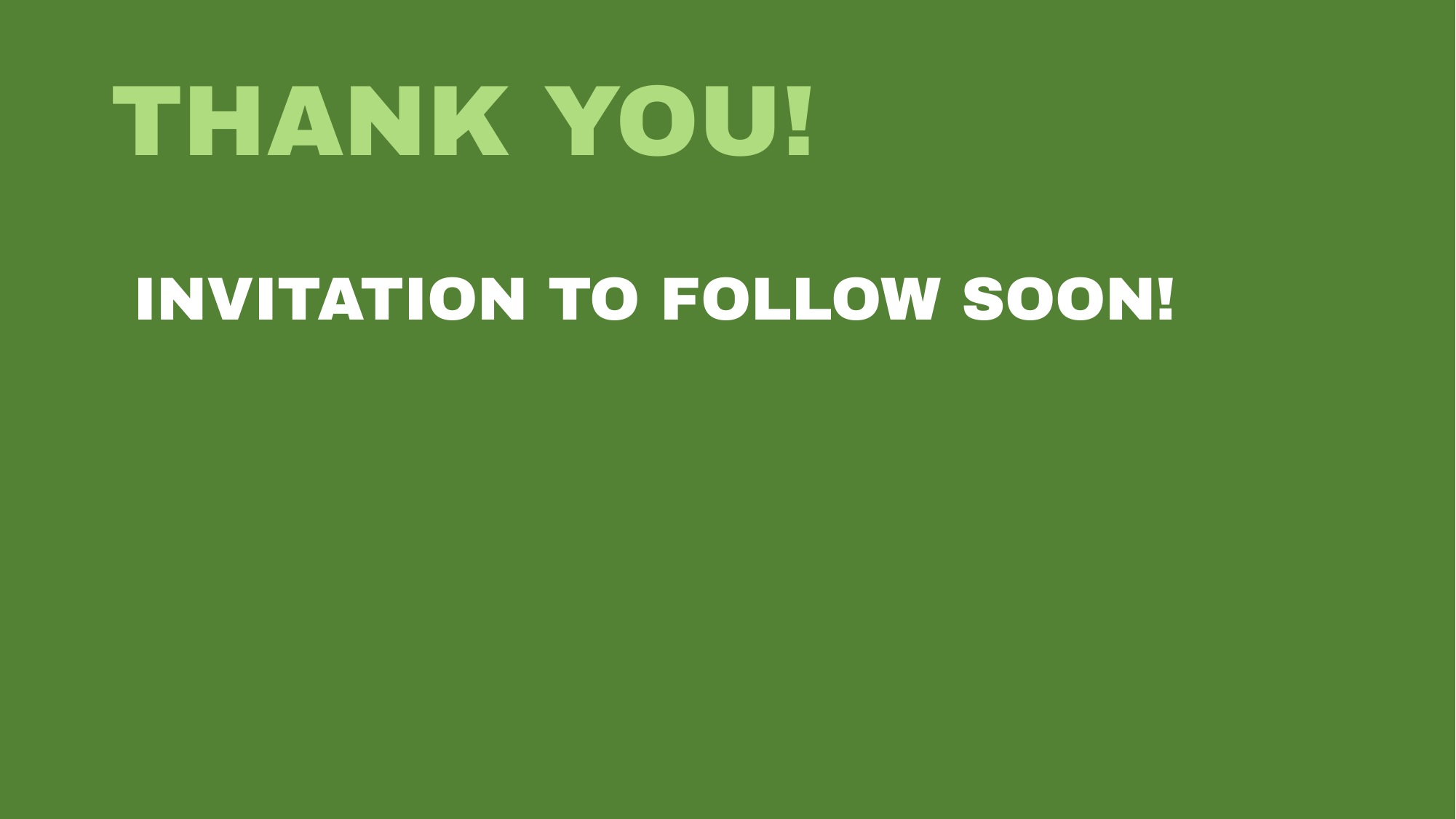

# THANK YOU!
INVITATION TO FOLLOW SOON!